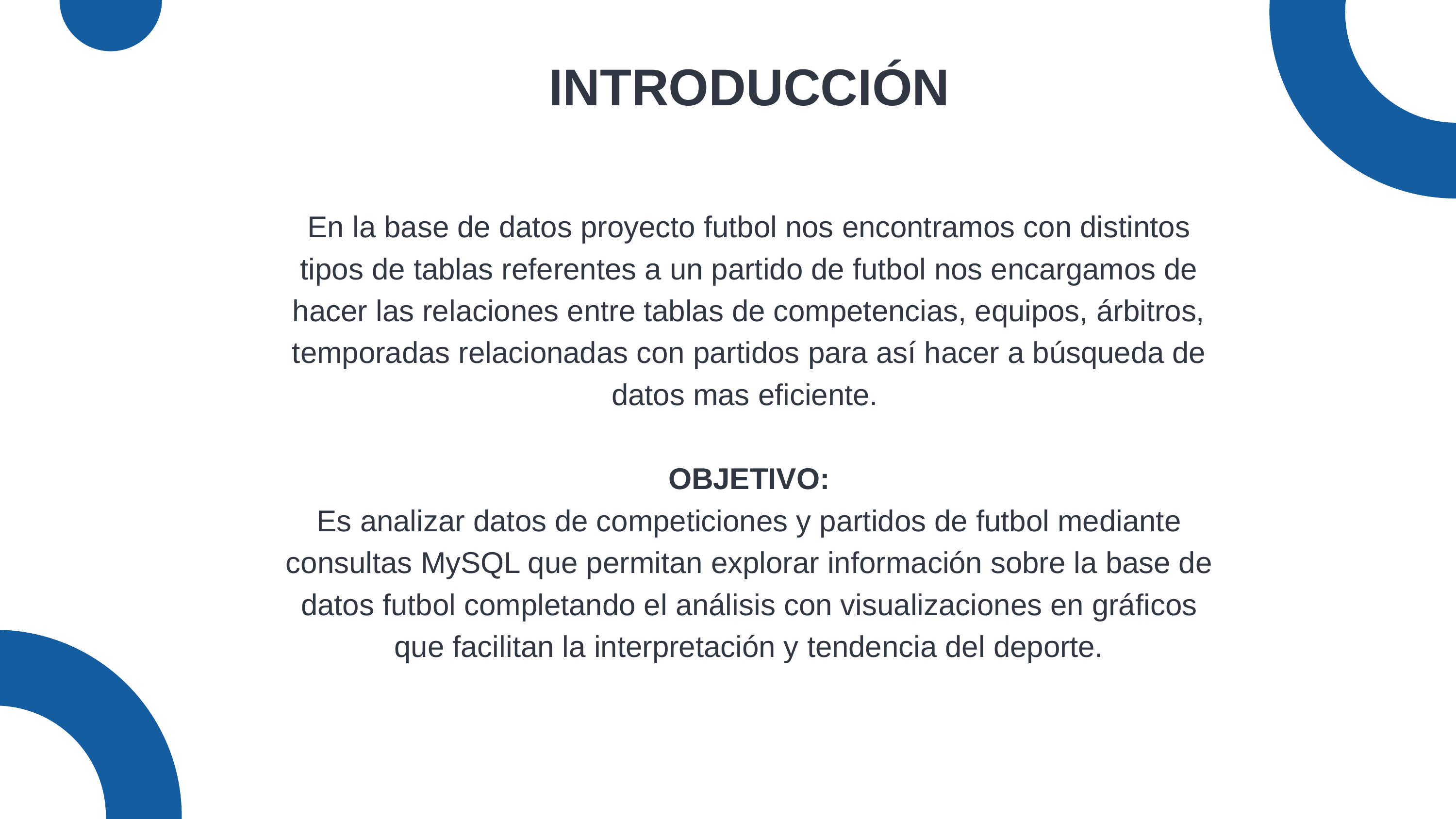

INTRODUCCIÓN
En la base de datos proyecto futbol nos encontramos con distintos tipos de tablas referentes a un partido de futbol nos encargamos de hacer las relaciones entre tablas de competencias, equipos, árbitros, temporadas relacionadas con partidos para así hacer a búsqueda de datos mas eficiente.

OBJETIVO:
Es analizar datos de competiciones y partidos de futbol mediante consultas MySQL que permitan explorar información sobre la base de datos futbol completando el análisis con visualizaciones en gráficos que facilitan la interpretación y tendencia del deporte.